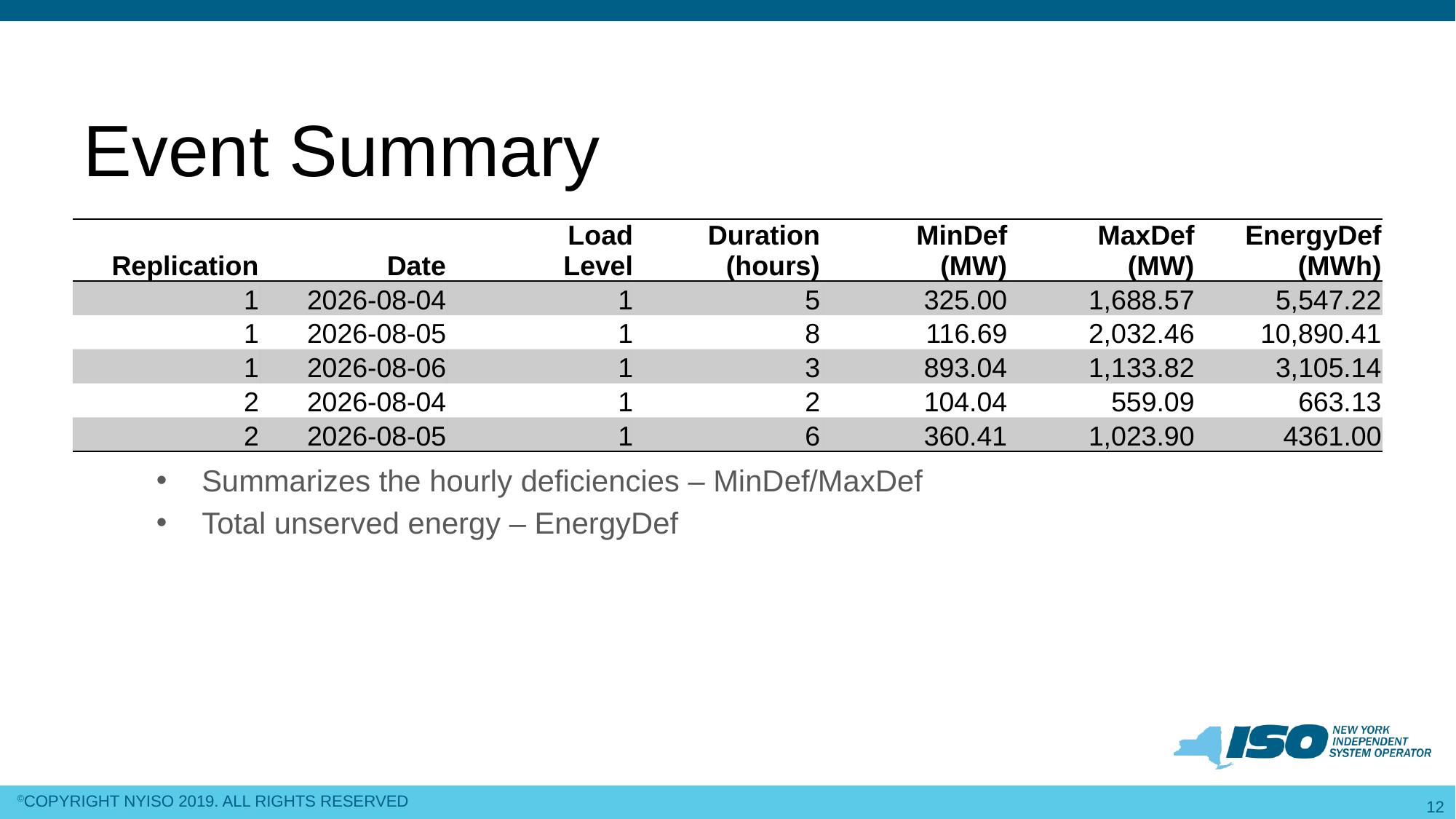

# Event Summary
| Replication | Date | Load Level | Duration (hours) | MinDef (MW) | MaxDef (MW) | EnergyDef (MWh) |
| --- | --- | --- | --- | --- | --- | --- |
| 1 | 2026-08-04 | 1 | 5 | 325.00 | 1,688.57 | 5,547.22 |
| 1 | 2026-08-05 | 1 | 8 | 116.69 | 2,032.46 | 10,890.41 |
| 1 | 2026-08-06 | 1 | 3 | 893.04 | 1,133.82 | 3,105.14 |
| 2 | 2026-08-04 | 1 | 2 | 104.04 | 559.09 | 663.13 |
| 2 | 2026-08-05 | 1 | 6 | 360.41 | 1,023.90 | 4361.00 |
Summarizes the hourly deficiencies – MinDef/MaxDef
Total unserved energy – EnergyDef
12